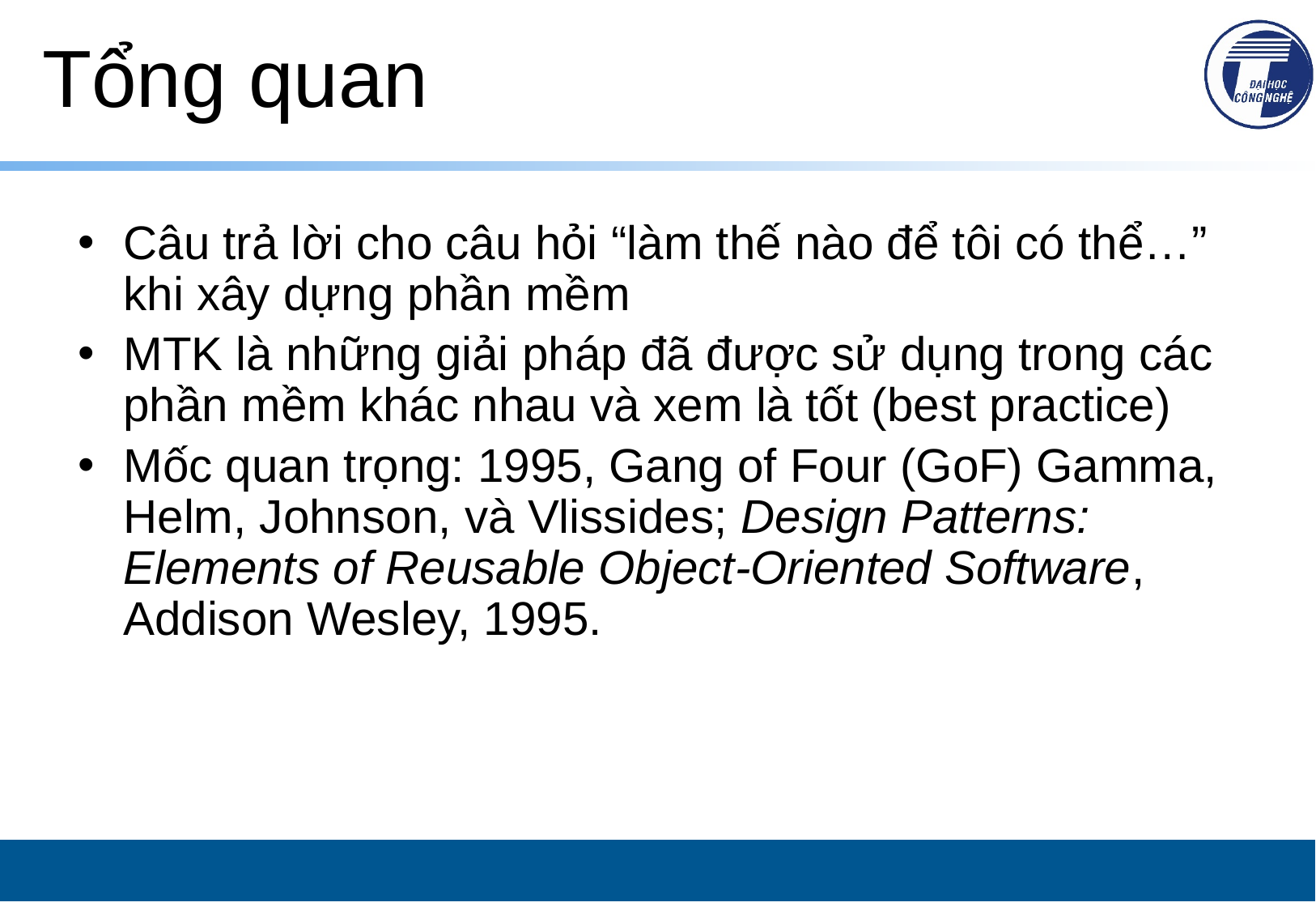

# Tổng quan
Câu trả lời cho câu hỏi “làm thế nào để tôi có thể…” khi xây dựng phần mềm
MTK là những giải pháp đã được sử dụng trong các phần mềm khác nhau và xem là tốt (best practice)
Mốc quan trọng: 1995, Gang of Four (GoF) Gamma, Helm, Johnson, và Vlissides; Design Patterns: Elements of Reusable Object-Oriented Software, Addison Wesley, 1995.